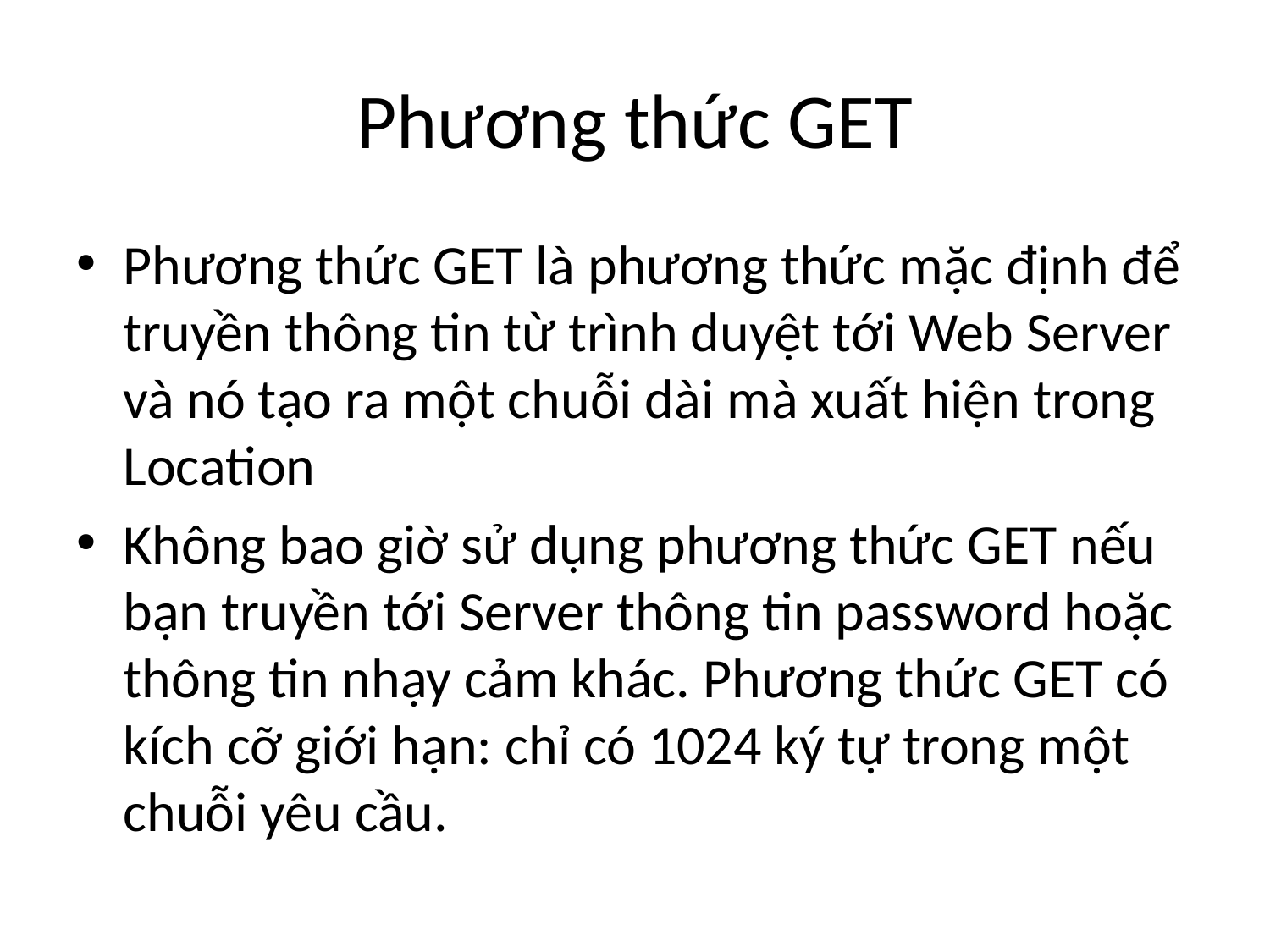

# Phương thức GET
Phương thức GET là phương thức mặc định để truyền thông tin từ trình duyệt tới Web Server và nó tạo ra một chuỗi dài mà xuất hiện trong Location
Không bao giờ sử dụng phương thức GET nếu bạn truyền tới Server thông tin password hoặc thông tin nhạy cảm khác. Phương thức GET có kích cỡ giới hạn: chỉ có 1024 ký tự trong một chuỗi yêu cầu.